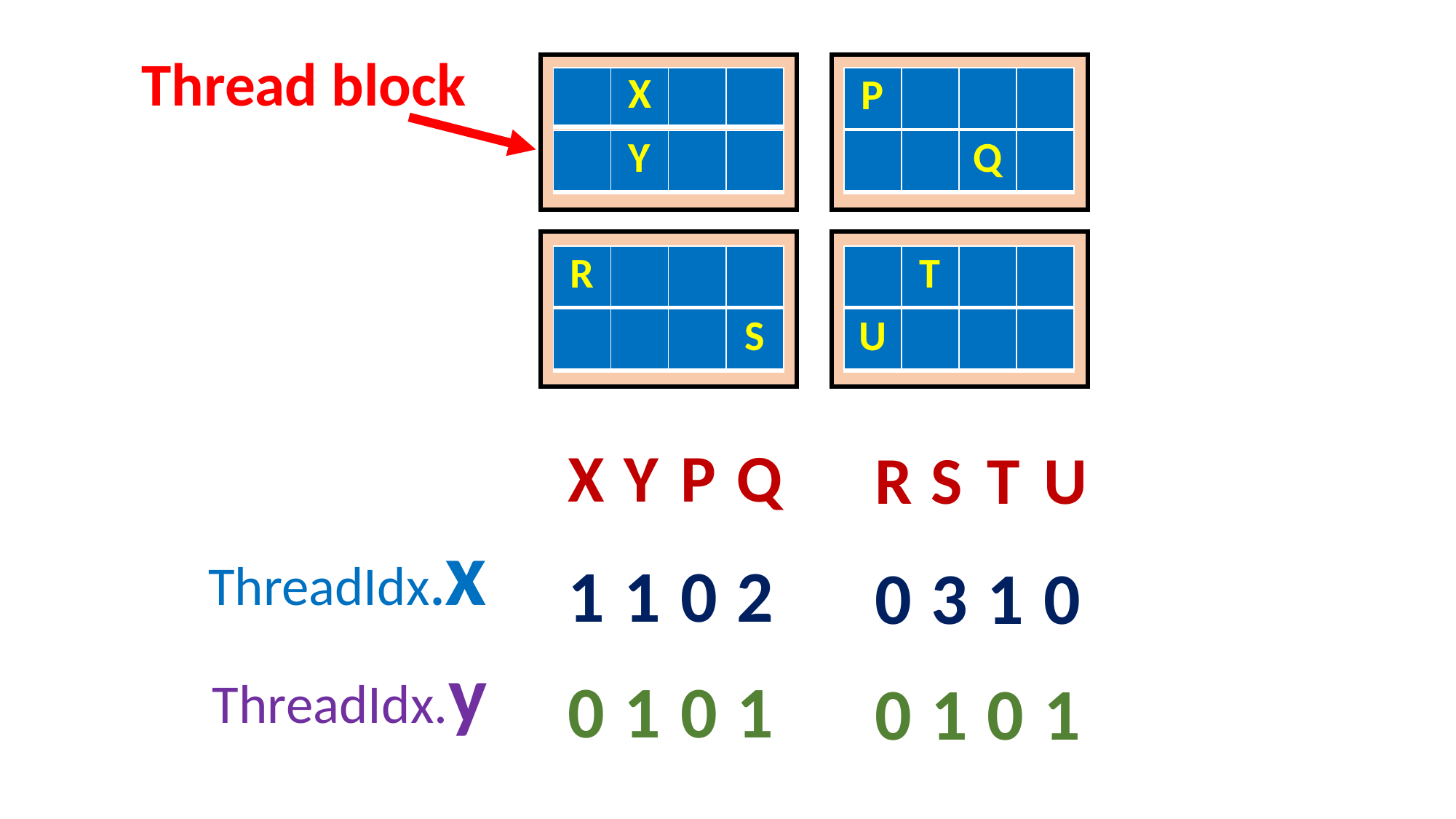

Thread block

|  | X |  |  |
| --- | --- | --- | --- |
| P |  |  |  |
| --- | --- | --- | --- |
|  | Y |  |  |
| --- | --- | --- | --- |
|  |  | Q |  |
| --- | --- | --- | --- |

| R |  |  |  |
| --- | --- | --- | --- |
|  | T |  |  |
| --- | --- | --- | --- |
|  |  |  | S |
| --- | --- | --- | --- |
| U |  |  |  |
| --- | --- | --- | --- |
X
Y
P
Q
R
S
T
U
ThreadIdx.x
1
1
0
2
0
3
1
0
ThreadIdx.y
0
1
0
1
0
1
0
1